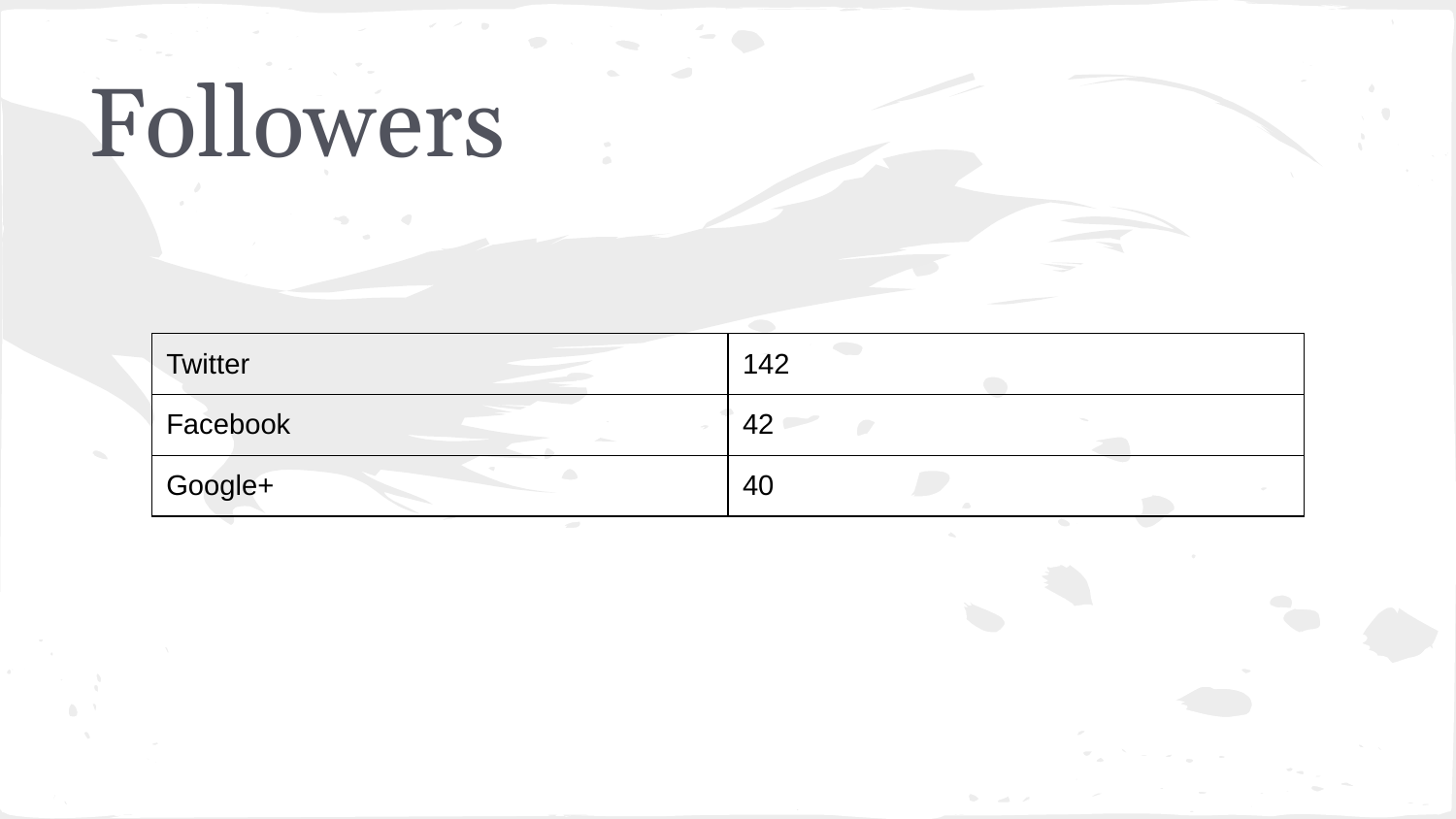

# Followers
| Twitter | 142 |
| --- | --- |
| Facebook | 42 |
| Google+ | 40 |